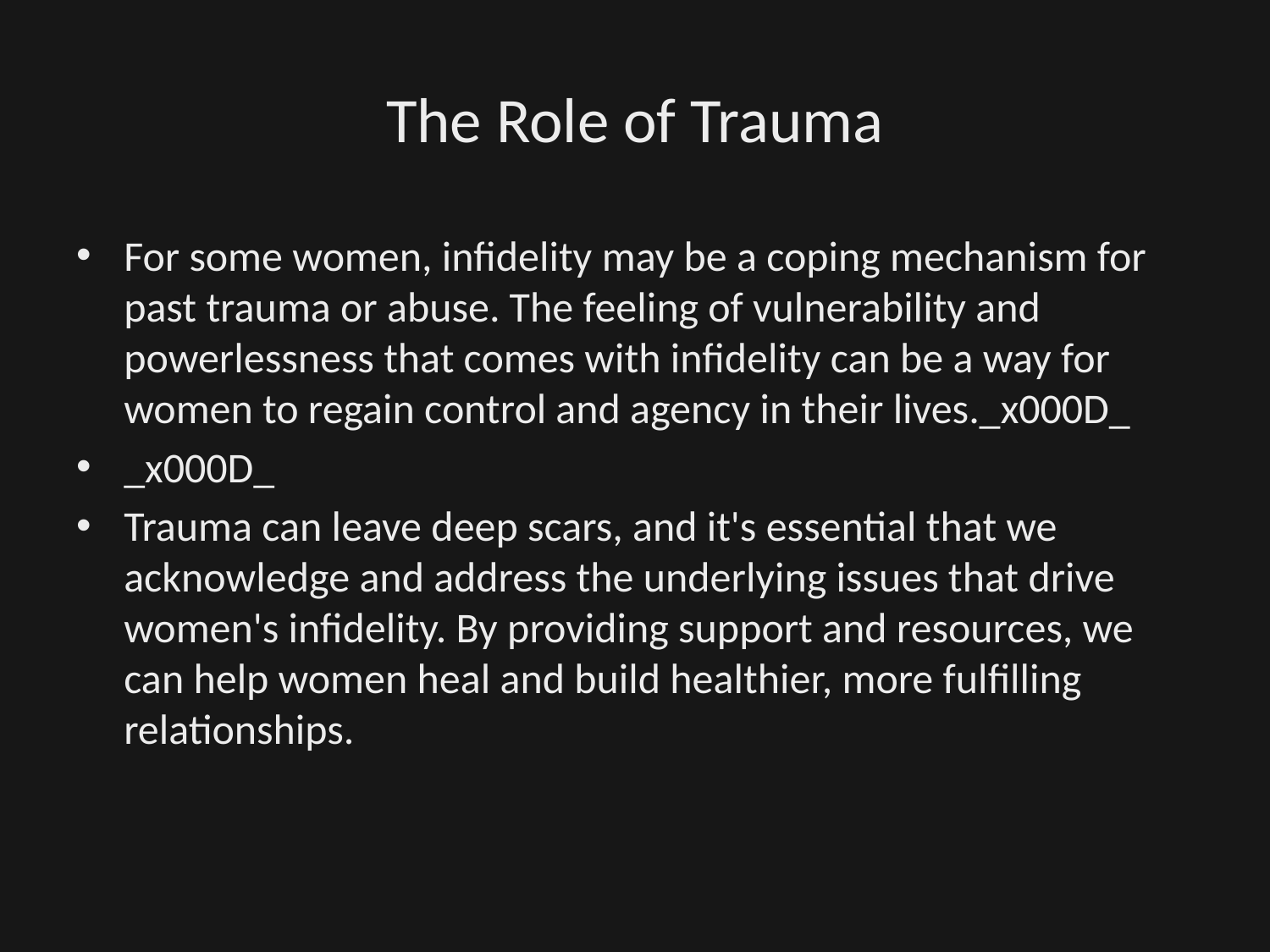

# The Role of Trauma
For some women, infidelity may be a coping mechanism for past trauma or abuse. The feeling of vulnerability and powerlessness that comes with infidelity can be a way for women to regain control and agency in their lives._x000D_
_x000D_
Trauma can leave deep scars, and it's essential that we acknowledge and address the underlying issues that drive women's infidelity. By providing support and resources, we can help women heal and build healthier, more fulfilling relationships.